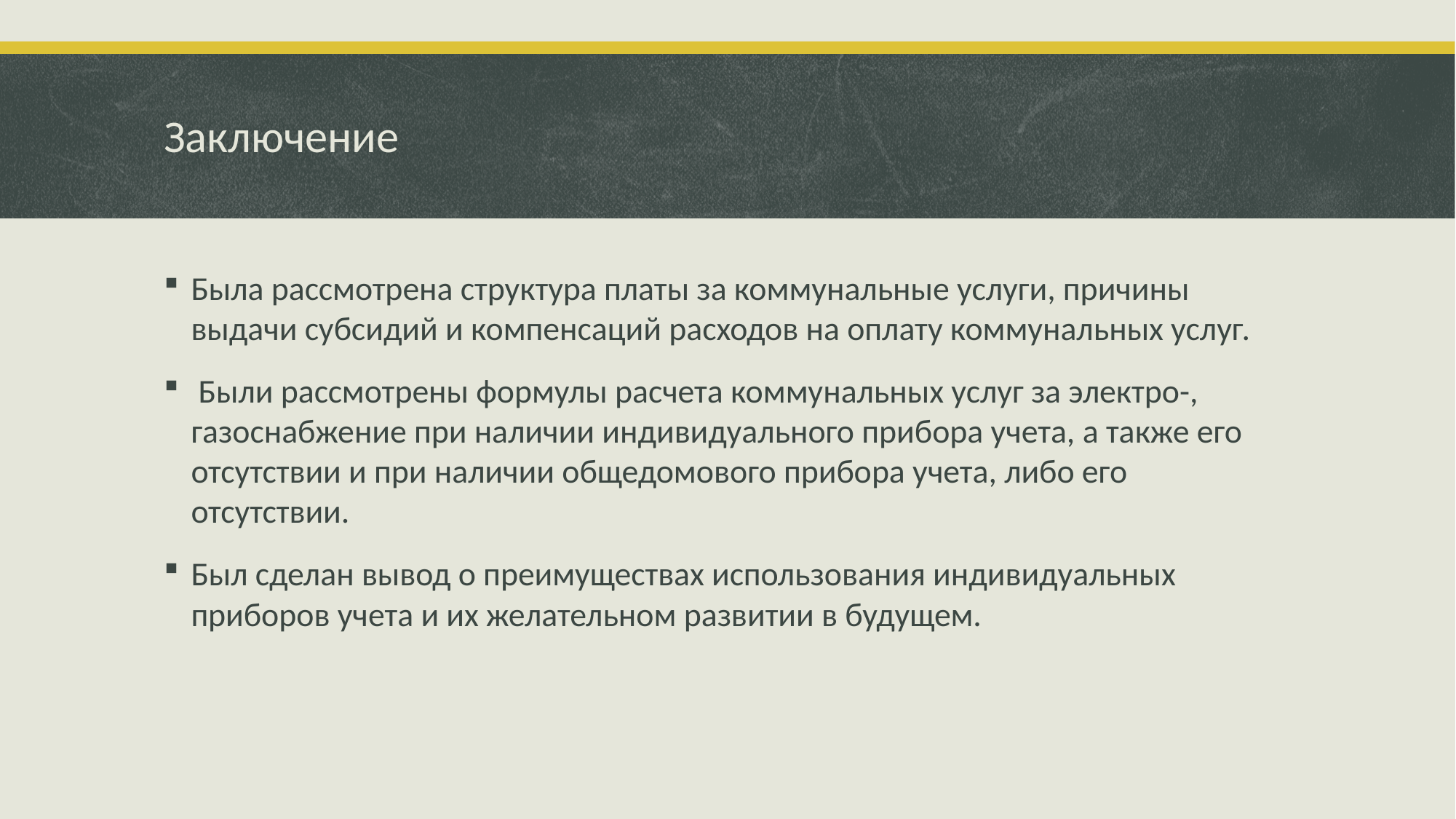

# Заключение
Была рассмотрена структура платы за коммунальные услуги, причины выдачи субсидий и компенсаций расходов на оплату коммунальных услуг.
 Были рассмотрены формулы расчета коммунальных услуг за электро-, газоснабжение при наличии индивидуального прибора учета, а также его отсутствии и при наличии общедомового прибора учета, либо его отсутствии.
Был сделан вывод о преимуществах использования индивидуальных приборов учета и их желательном развитии в будущем.